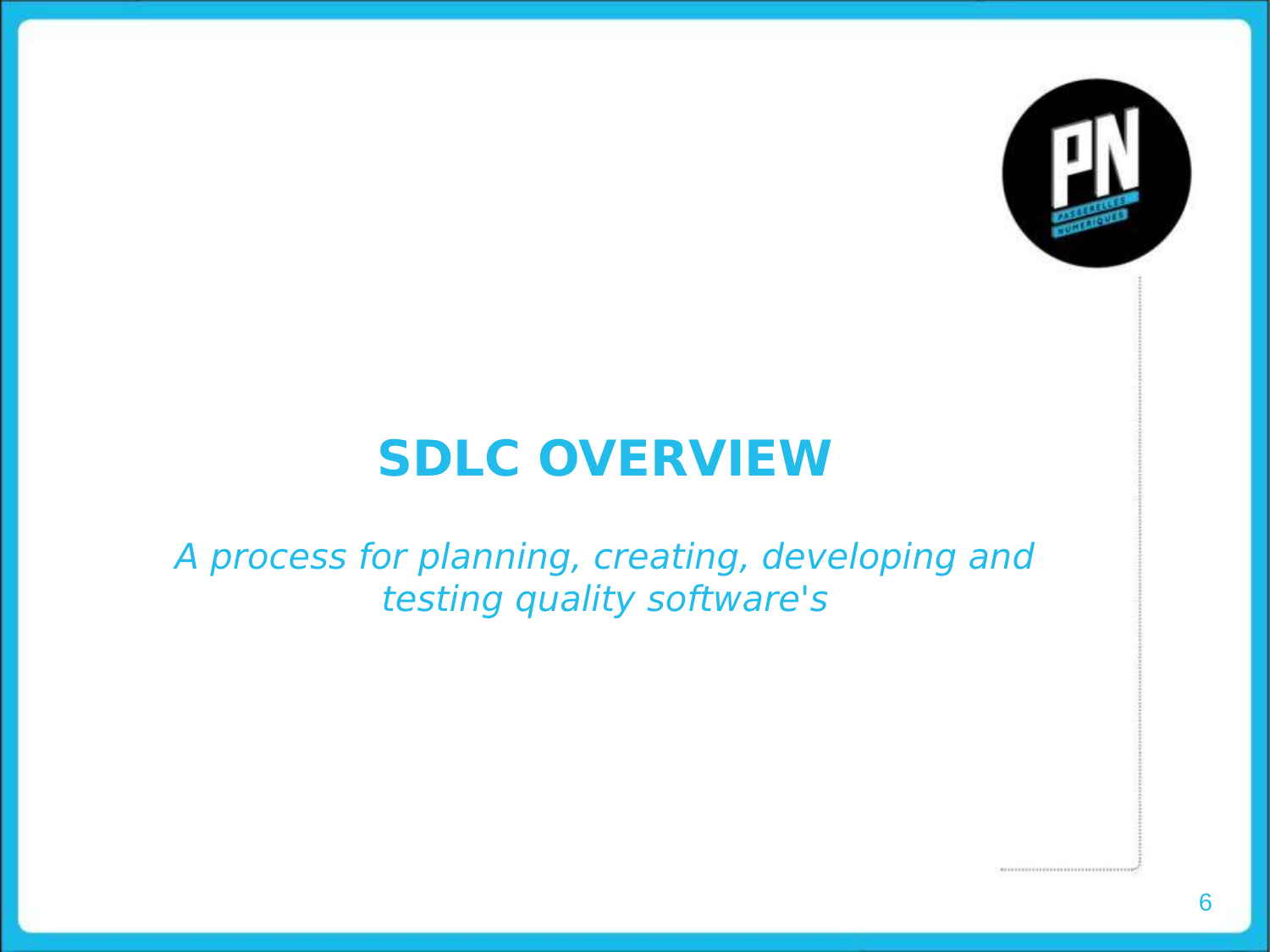

# SDLC Overview
A process for planning, creating, developing and testing quality software's